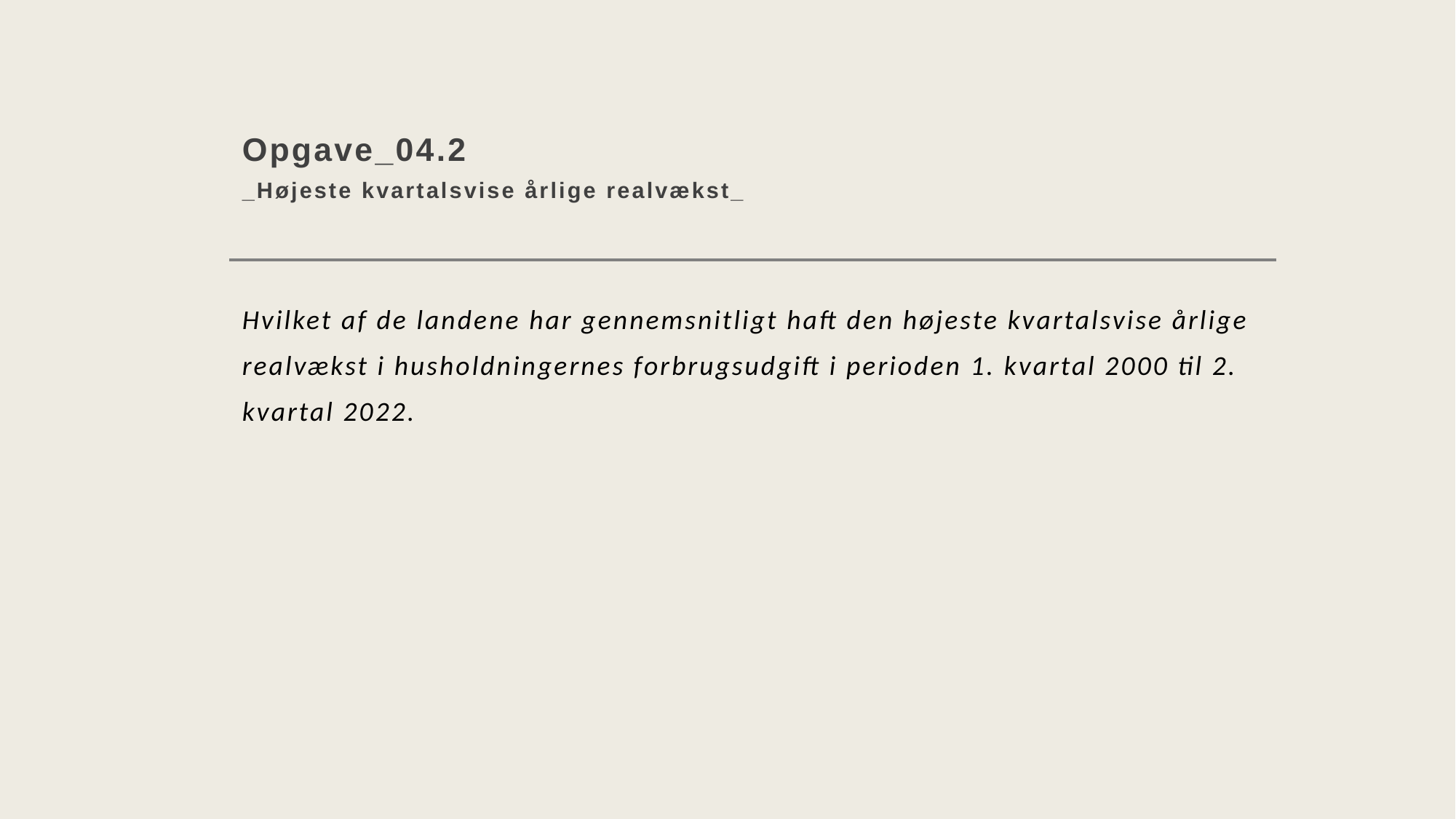

# Opgave_04.2  _Højeste kvartalsvise årlige realvækst_
Hvilket af de landene har gennemsnitligt haft den højeste kvartalsvise årlige realvækst i husholdningernes forbrugsudgift i perioden 1. kvartal 2000 til 2. kvartal 2022.